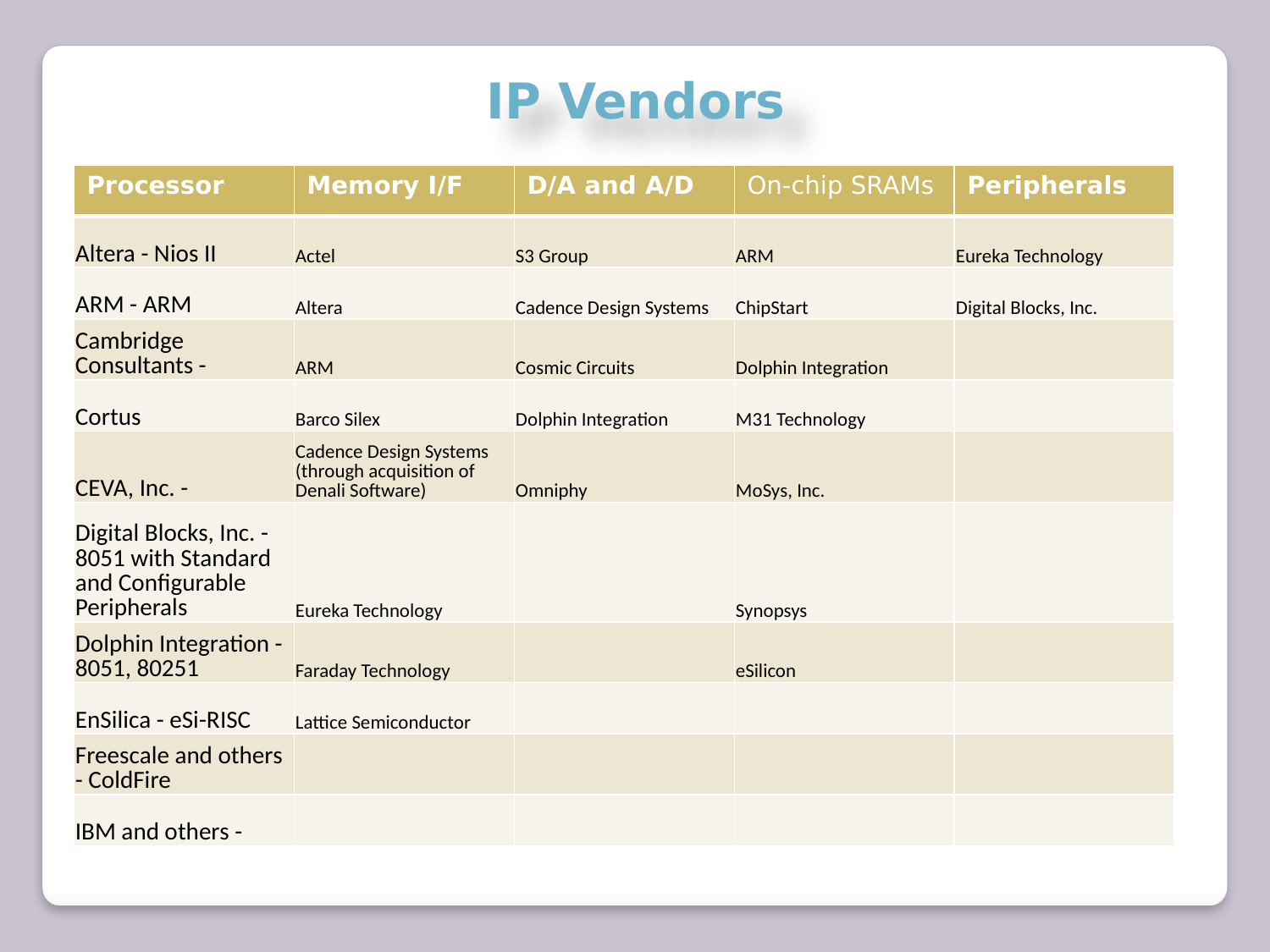

IP Vendors
| Processor | Memory I/F | D/A and A/D | On-chip SRAMs | Peripherals |
| --- | --- | --- | --- | --- |
| Altera - Nios II | Actel | S3 Group | ARM | Eureka Technology |
| ARM - ARM | Altera | Cadence Design Systems | ChipStart | Digital Blocks, Inc. |
| Cambridge Consultants - | ARM | Cosmic Circuits | Dolphin Integration |  |
| Cortus | Barco Silex | Dolphin Integration | M31 Technology |  |
| CEVA, Inc. - | Cadence Design Systems (through acquisition of Denali Software) | Omniphy | MoSys, Inc. |  |
| Digital Blocks, Inc. - 8051 with Standard and Configurable Peripherals | Eureka Technology |  | Synopsys |  |
| Dolphin Integration - 8051, 80251 | Faraday Technology |  | eSilicon |  |
| EnSilica - eSi-RISC | Lattice Semiconductor |  |  |  |
| Freescale and others - ColdFire |  |  |  |  |
| IBM and others - |  |  |  |  |